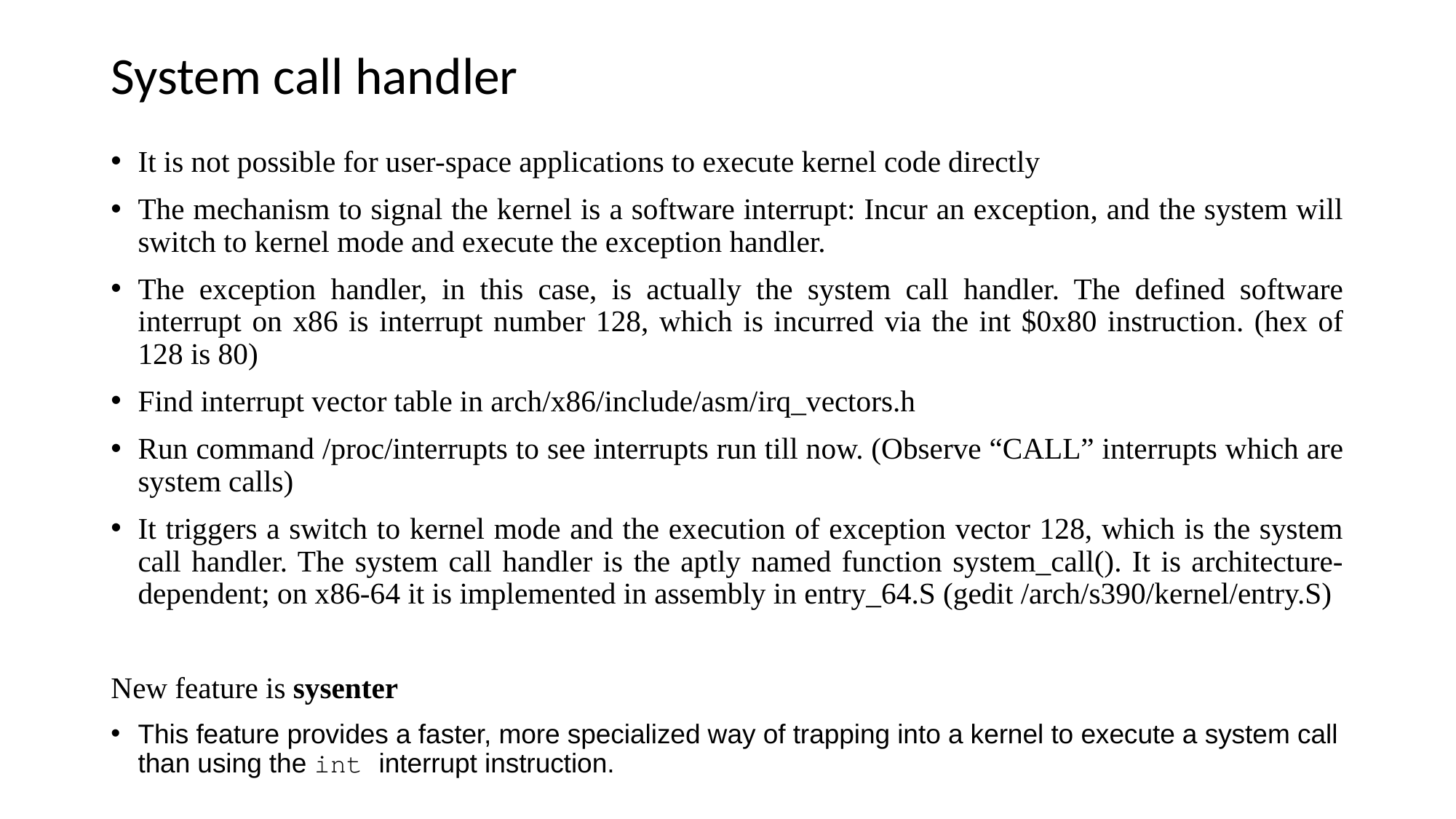

# System call handler
It is not possible for user-space applications to execute kernel code directly
The mechanism to signal the kernel is a software interrupt: Incur an exception, and the system will switch to kernel mode and execute the exception handler.
The exception handler, in this case, is actually the system call handler. The defined software interrupt on x86 is interrupt number 128, which is incurred via the int $0x80 instruction. (hex of 128 is 80)
Find interrupt vector table in arch/x86/include/asm/irq_vectors.h
Run command /proc/interrupts to see interrupts run till now. (Observe “CALL” interrupts which are system calls)
It triggers a switch to kernel mode and the execution of exception vector 128, which is the system call handler. The system call handler is the aptly named function system_call(). It is architecture-dependent; on x86-64 it is implemented in assembly in entry_64.S (gedit /arch/s390/kernel/entry.S)

New feature is sysenter
This feature provides a faster, more specialized way of trapping into a kernel to execute a system call than using the int interrupt instruction.